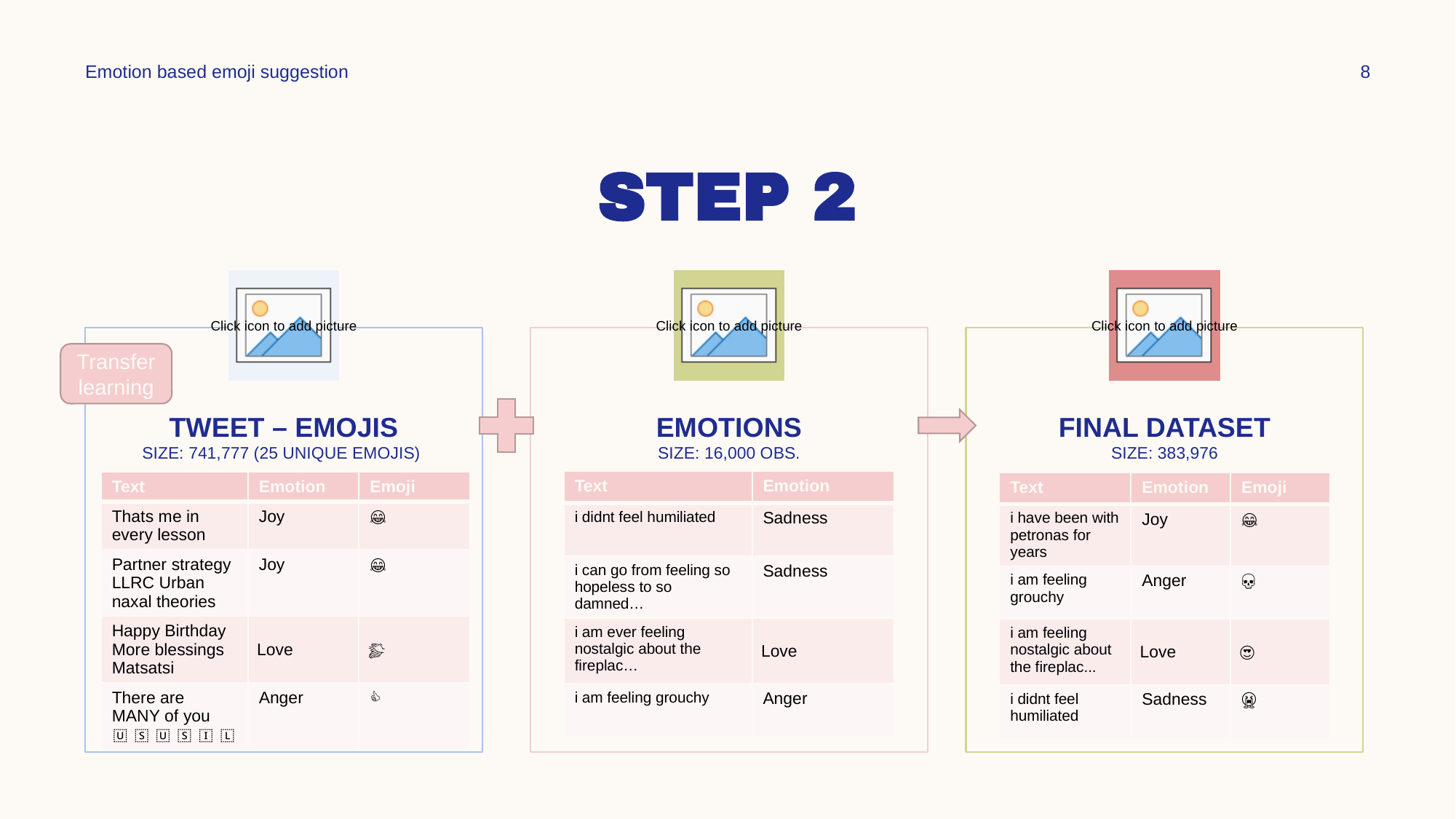

Emotion based emoji suggestion
8
# Step 2

Tweet – Emojis
Size: 741,777 (25 unique emojis)
Emotions
Size: 16,000 obs.
Final dataset
Size: 383,976
Transfer learning

| Text | Emotion |
| --- | --- |
| i didnt feel humiliated | Sadness |
| i can go from feeling so hopeless to so damned… | Sadness |
| i am ever feeling nostalgic about the fireplac… | Love |
| i am feeling grouchy | Anger |
| Text | Emotion | Emoji |
| --- | --- | --- |
| Thats me in every lesson | Joy | 😂 |
| Partner strategy LLRC Urban naxal theories | Joy | 😂 |
| Happy Birthday More blessings Matsatsi | Love | 👏 |
| There are MANY of you 🇺 🇸 🇺 🇸 🇮 🇱 | Anger | 👍 |
| Text | Emotion | Emoji |
| --- | --- | --- |
| i have been with petronas for years | Joy | 😂 |
| i am feeling grouchy | Anger | 💀 |
| i am feeling nostalgic about the fireplac... | Love | 😍 |
| i didnt feel humiliated | Sadness | 😭 |